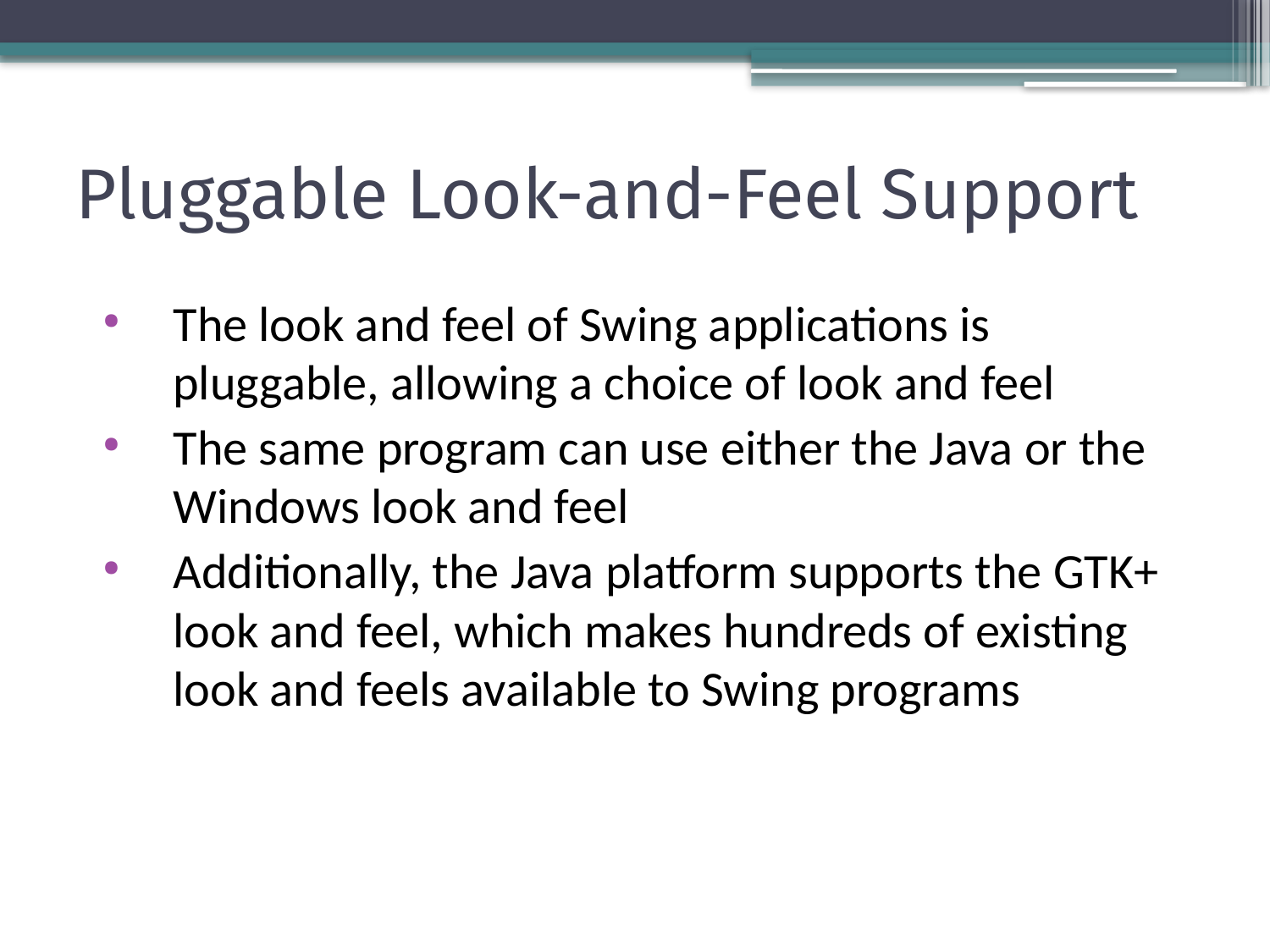

# Pluggable Look-and-Feel Support
The look and feel of Swing applications is pluggable, allowing a choice of look and feel
The same program can use either the Java or the Windows look and feel
Additionally, the Java platform supports the GTK+ look and feel, which makes hundreds of existing look and feels available to Swing programs